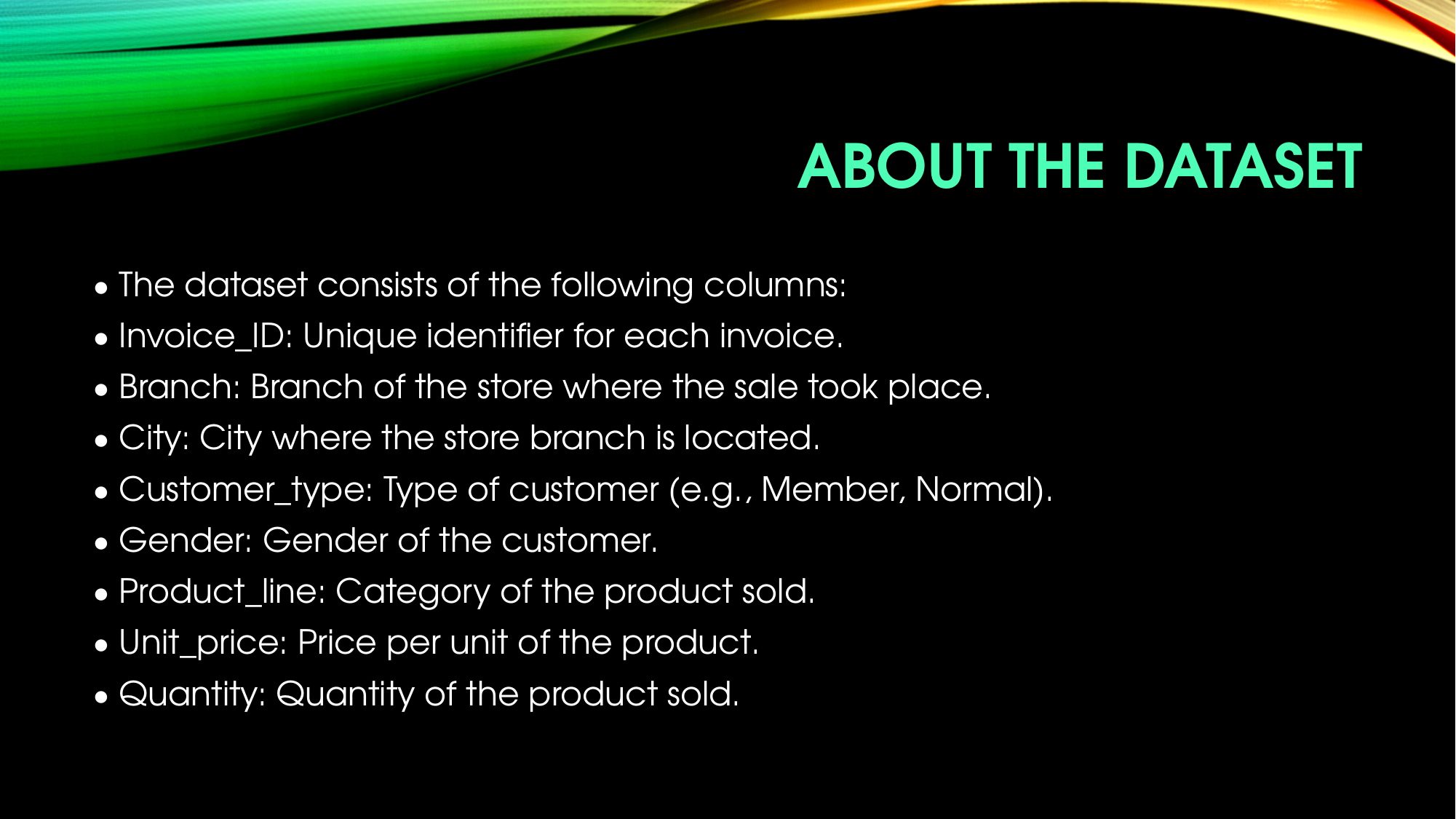

# About the dataset
• The dataset consists of the following columns:
• Invoice_ID: Unique identifier for each invoice.
• Branch: Branch of the store where the sale took place.
• City: City where the store branch is located.
• Customer_type: Type of customer (e.g., Member, Normal).
• Gender: Gender of the customer.
• Product_line: Category of the product sold.
• Unit_price: Price per unit of the product.
• Quantity: Quantity of the product sold.